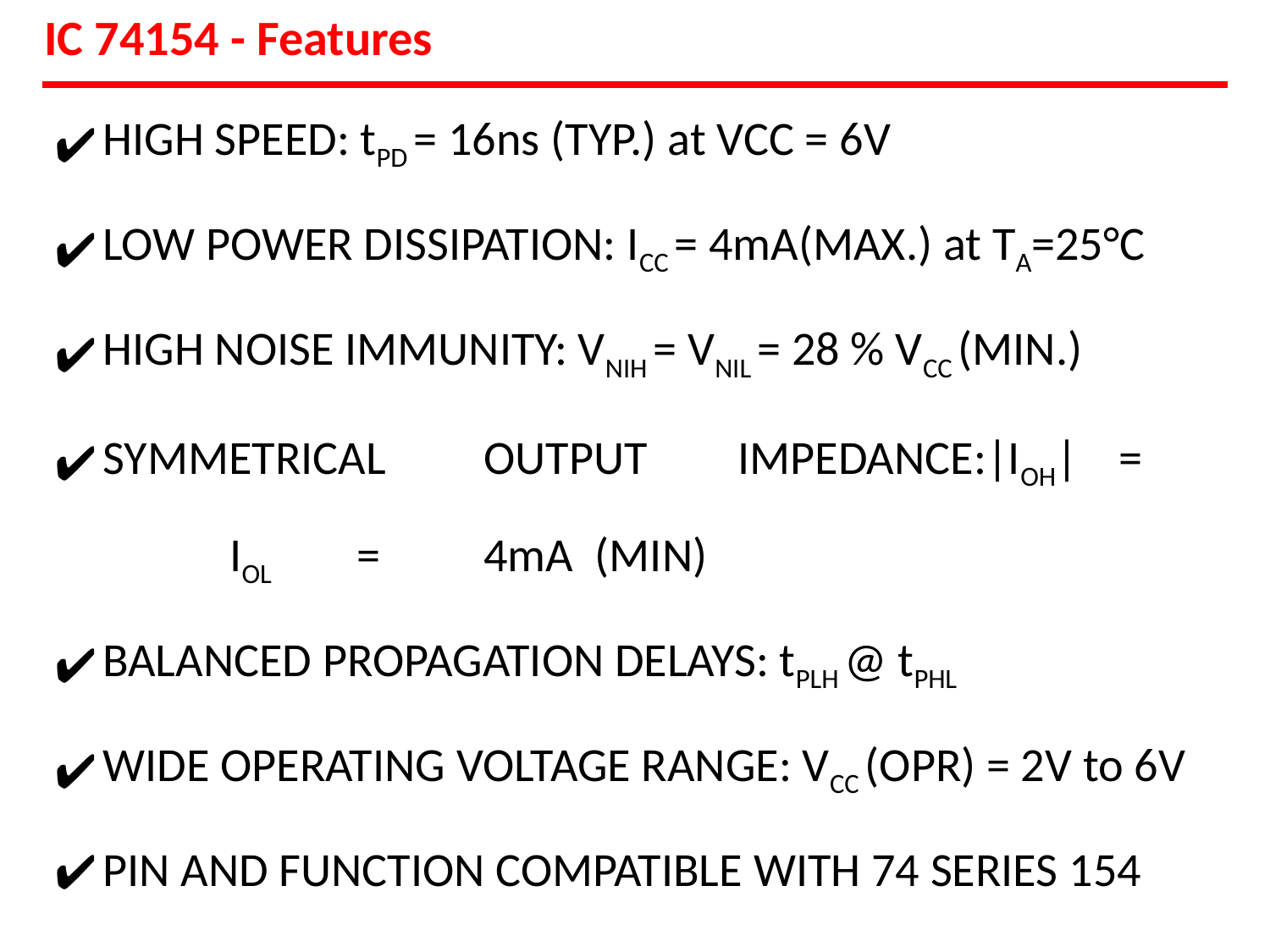

# IC 74154 - Features

HIGH SPEED: tPD = 16ns (TYP.) at VCC = 6V
LOW POWER DISSIPATION: ICC = 4mA(MAX.) at TA=25°C
HIGH NOISE IMMUNITY: VNIH = VNIL = 28 % VCC (MIN.)
SYMMETRICAL	OUTPUT	IMPEDANCE:|IOH|	=	IOL	=	4mA  (MIN)
BALANCED PROPAGATION DELAYS: tPLH @ tPHL
WIDE OPERATING VOLTAGE RANGE: VCC (OPR) = 2V to 6V
PIN AND FUNCTION COMPATIBLE WITH 74 SERIES 154